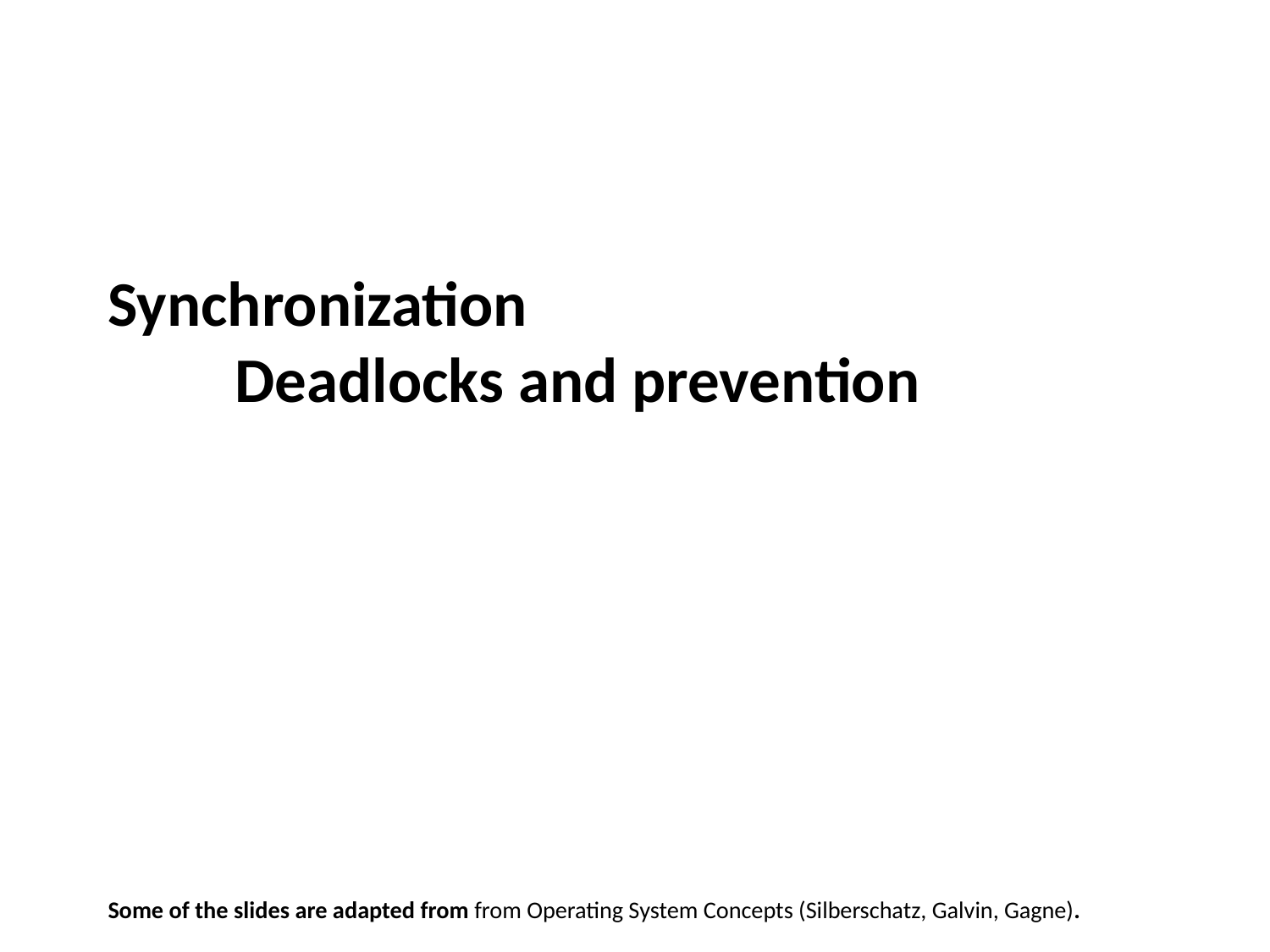

# Synchronization Deadlocks and prevention
Some of the slides are adapted from from Operating System Concepts (Silberschatz, Galvin, Gagne).